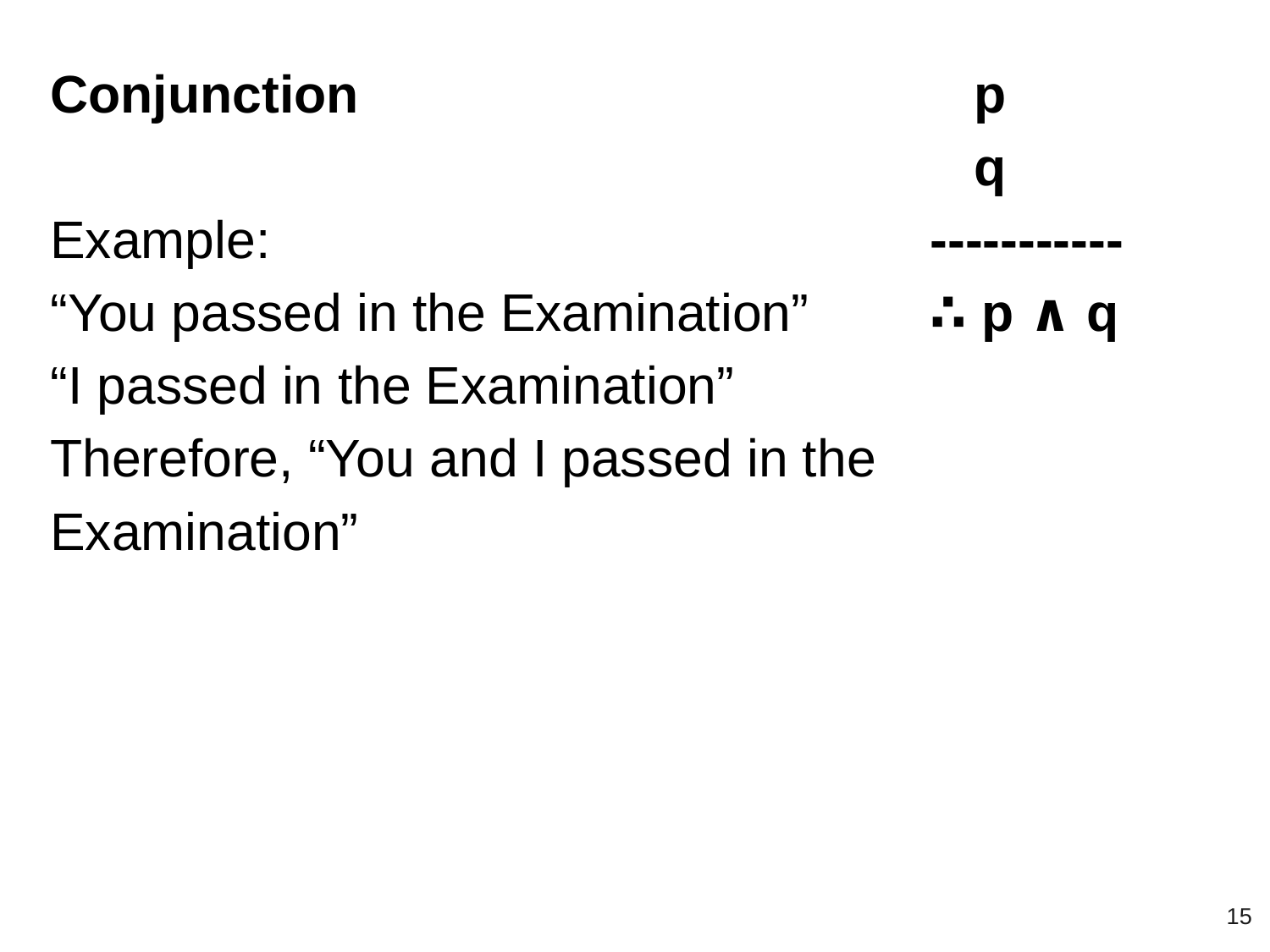

Conjunction

Example:
“You passed in the Examination”
“I passed in the Examination”
Therefore, “You and I passed in the Examination”
   p
   q
-----------
∴ p ∧ q
15